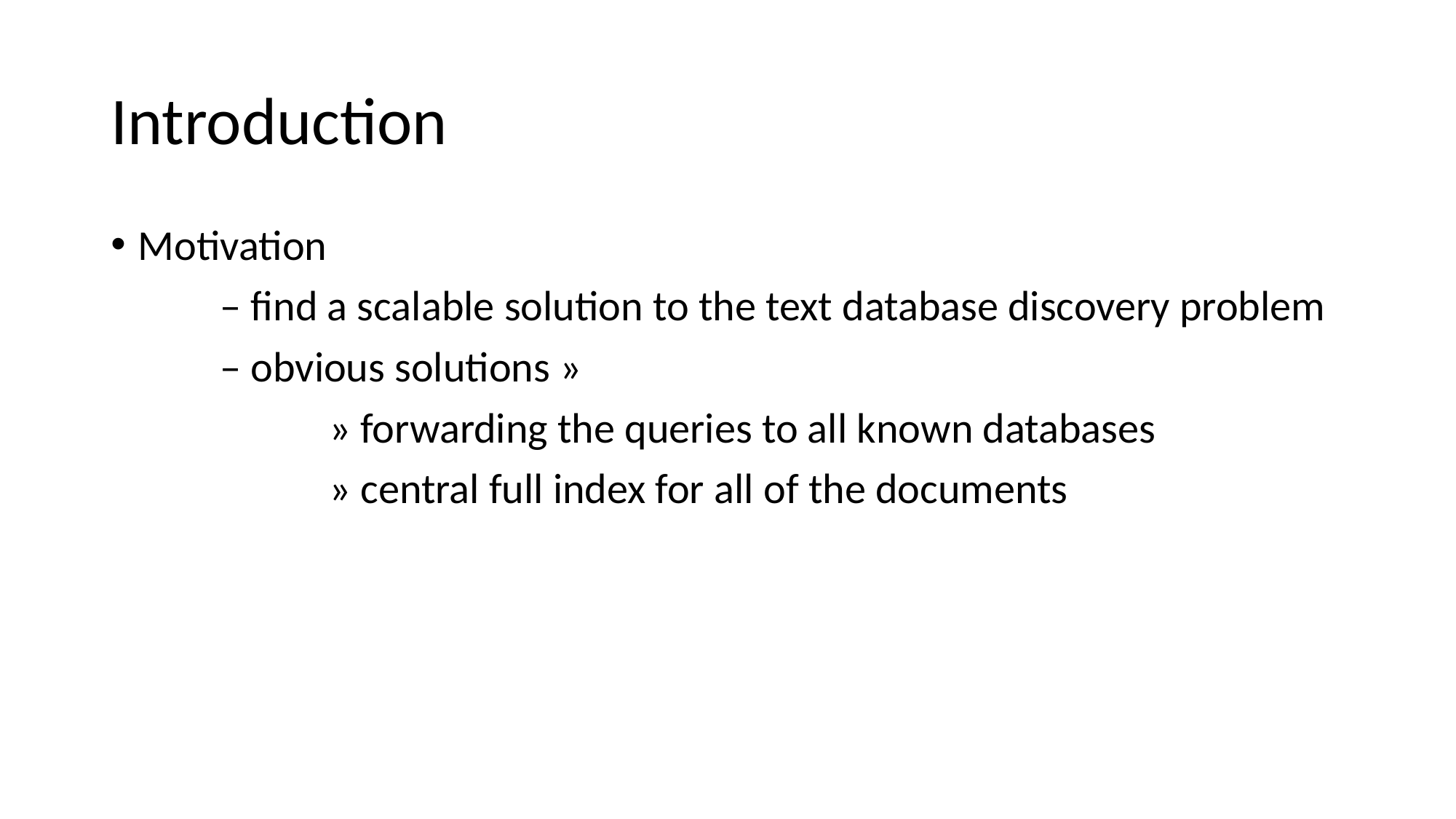

# Introduction
Motivation
	– find a scalable solution to the text database discovery problem
	– obvious solutions »
	 	» forwarding the queries to all known databases
		» central full index for all of the documents